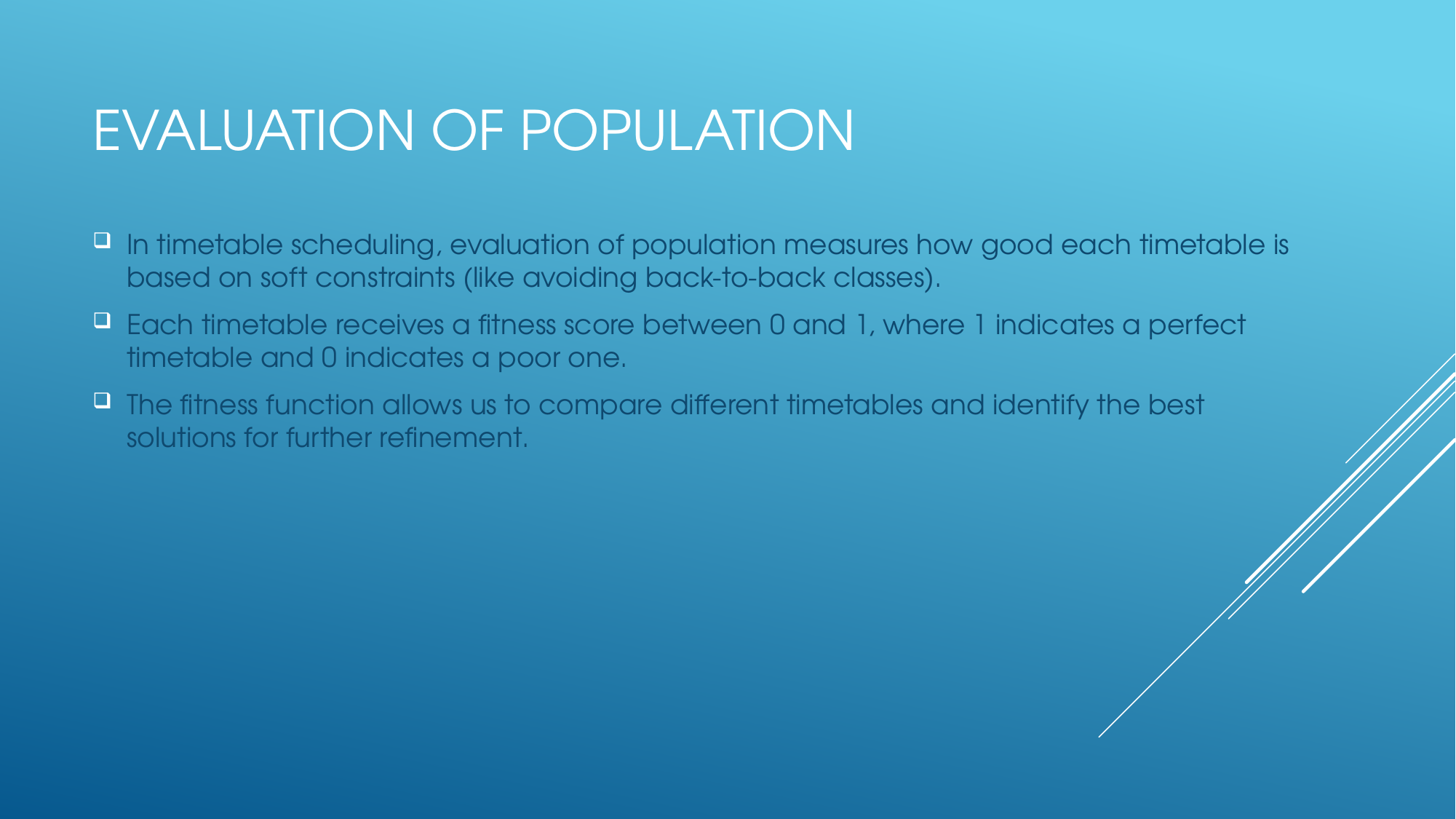

# EVALUATION OF POPULATION
In timetable scheduling, evaluation of population measures how good each timetable is based on soft constraints (like avoiding back-to-back classes).
Each timetable receives a fitness score between 0 and 1, where 1 indicates a perfect timetable and 0 indicates a poor one.
The fitness function allows us to compare different timetables and identify the best solutions for further refinement.